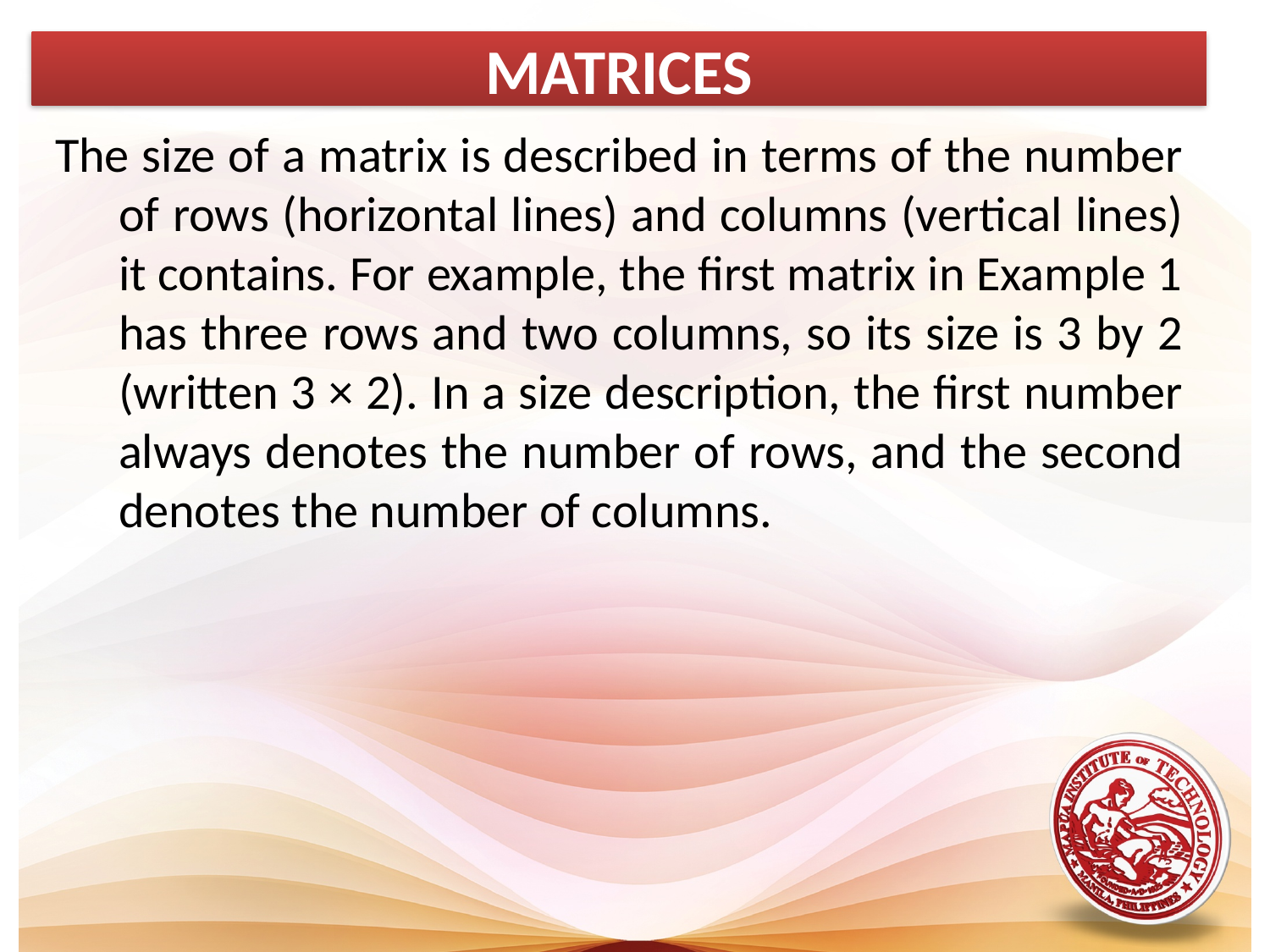

MATRICES
The size of a matrix is described in terms of the number of rows (horizontal lines) and columns (vertical lines) it contains. For example, the first matrix in Example 1 has three rows and two columns, so its size is 3 by 2 (written 3 × 2). In a size description, the first number always denotes the number of rows, and the second denotes the number of columns.